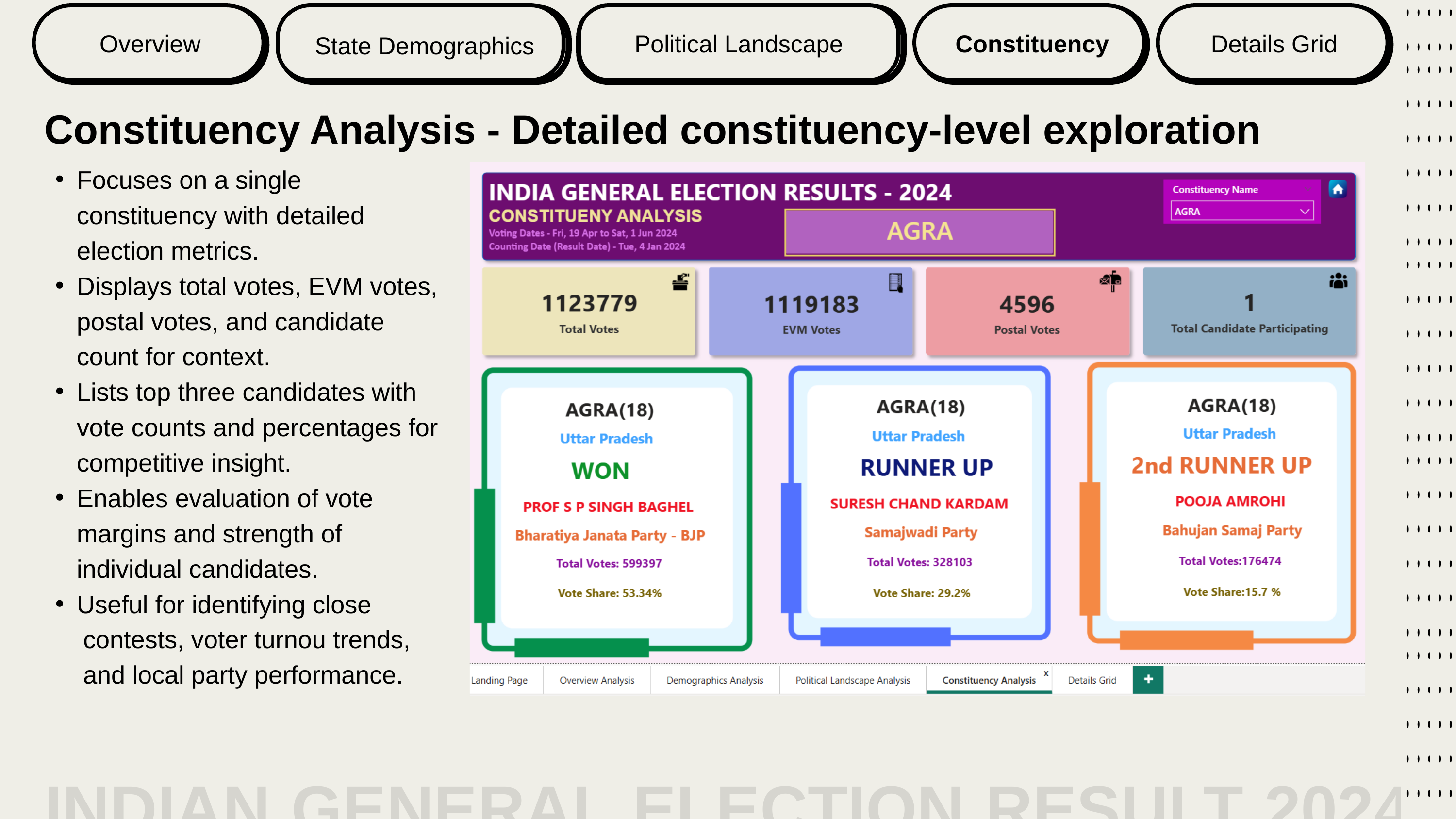

Political Landscape
Overview
Constituency
Details Grid
State Demographics
Constituency Analysis - Detailed constituency-level exploration
Focuses on a single constituency with detailed election metrics.
Displays total votes, EVM votes, postal votes, and candidate count for context.
Lists top three candidates with vote counts and percentages for competitive insight.
Enables evaluation of vote margins and strength of individual candidates.
Useful for identifying close
       contests, voter turnou trends,
       and local party performance.

INDIAN GENERAL ELECTION RESULT 2024